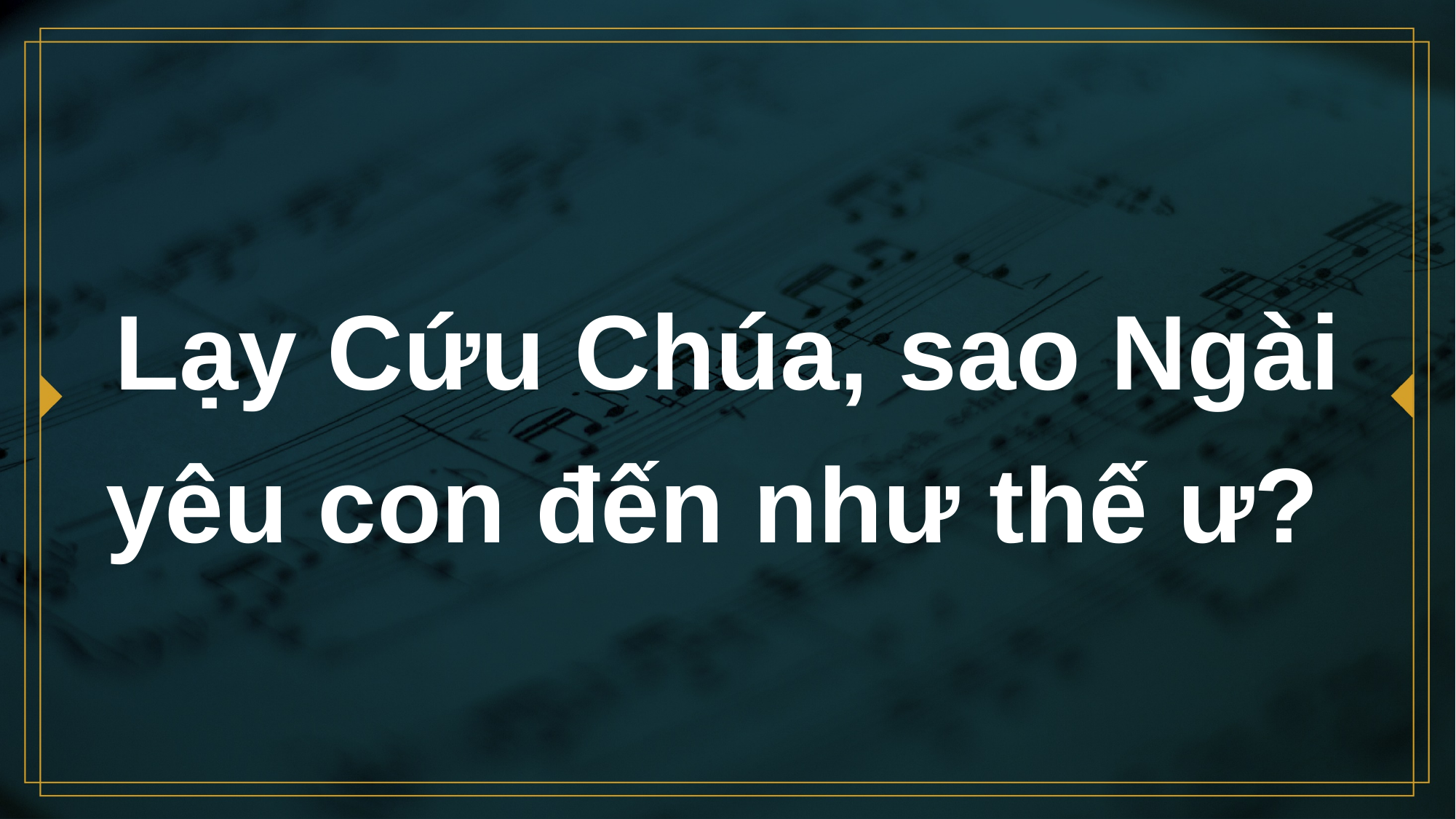

# Lạy Cứu Chúa, sao Ngài yêu con đến như thế ư?